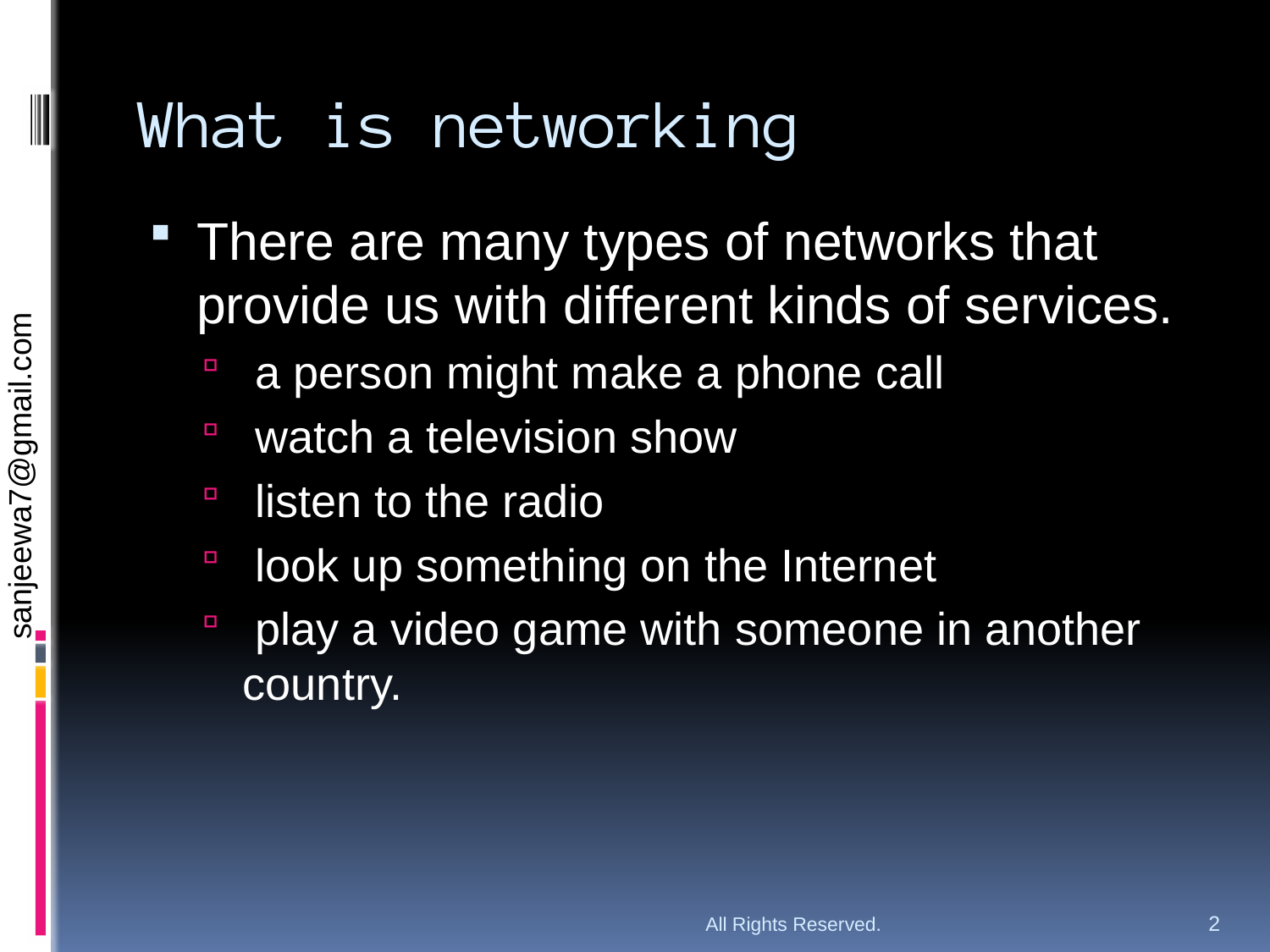

# What is networking
There are many types of networks that provide us with different kinds of services.
 a person might make a phone call
 watch a television show
 listen to the radio
 look up something on the Internet
 play a video game with someone in another country.
All Rights Reserved.
2